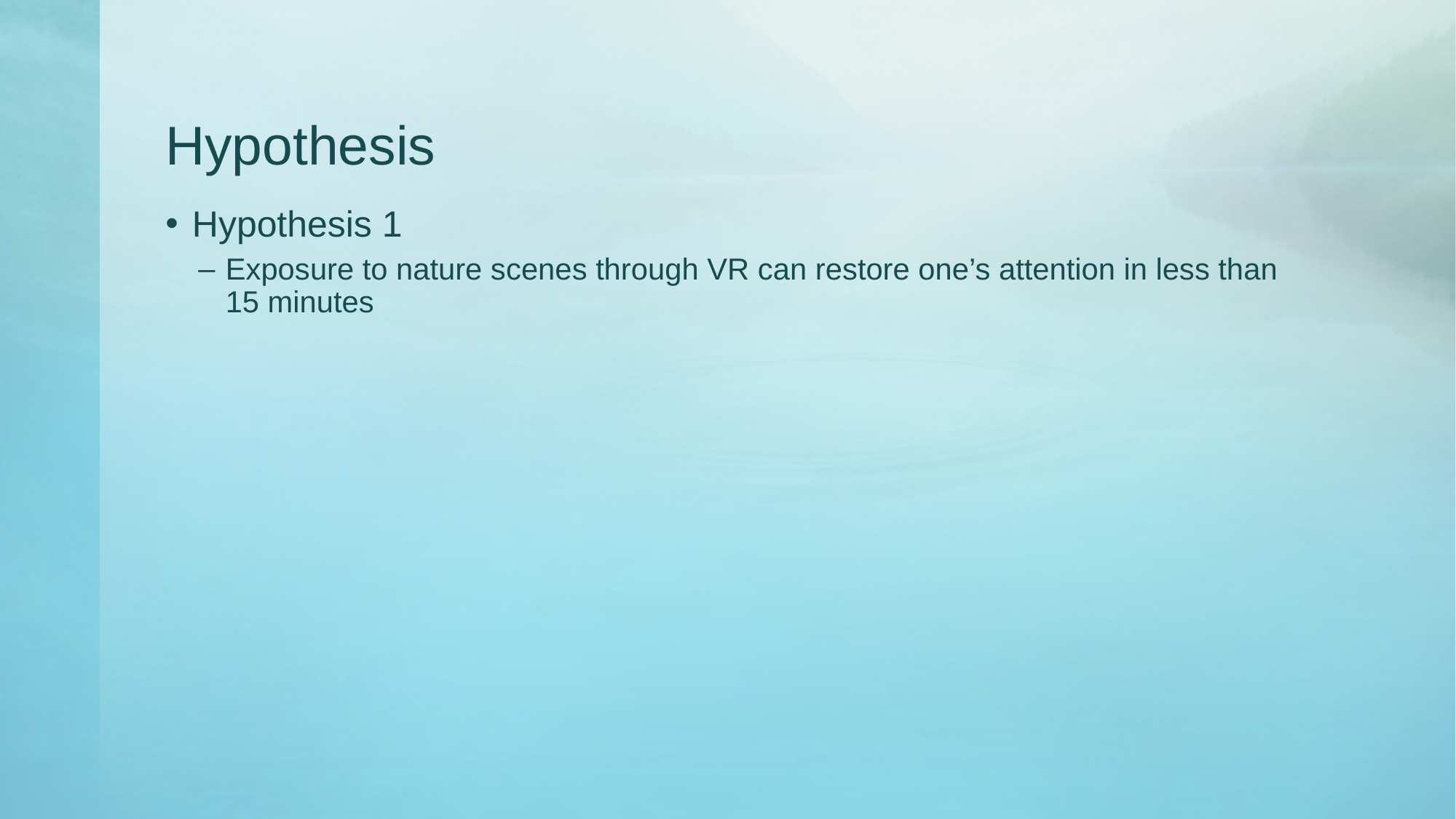

# Hypothesis
Hypothesis 1
Exposure to nature scenes through VR can restore one’s attention in less than 15 minutes